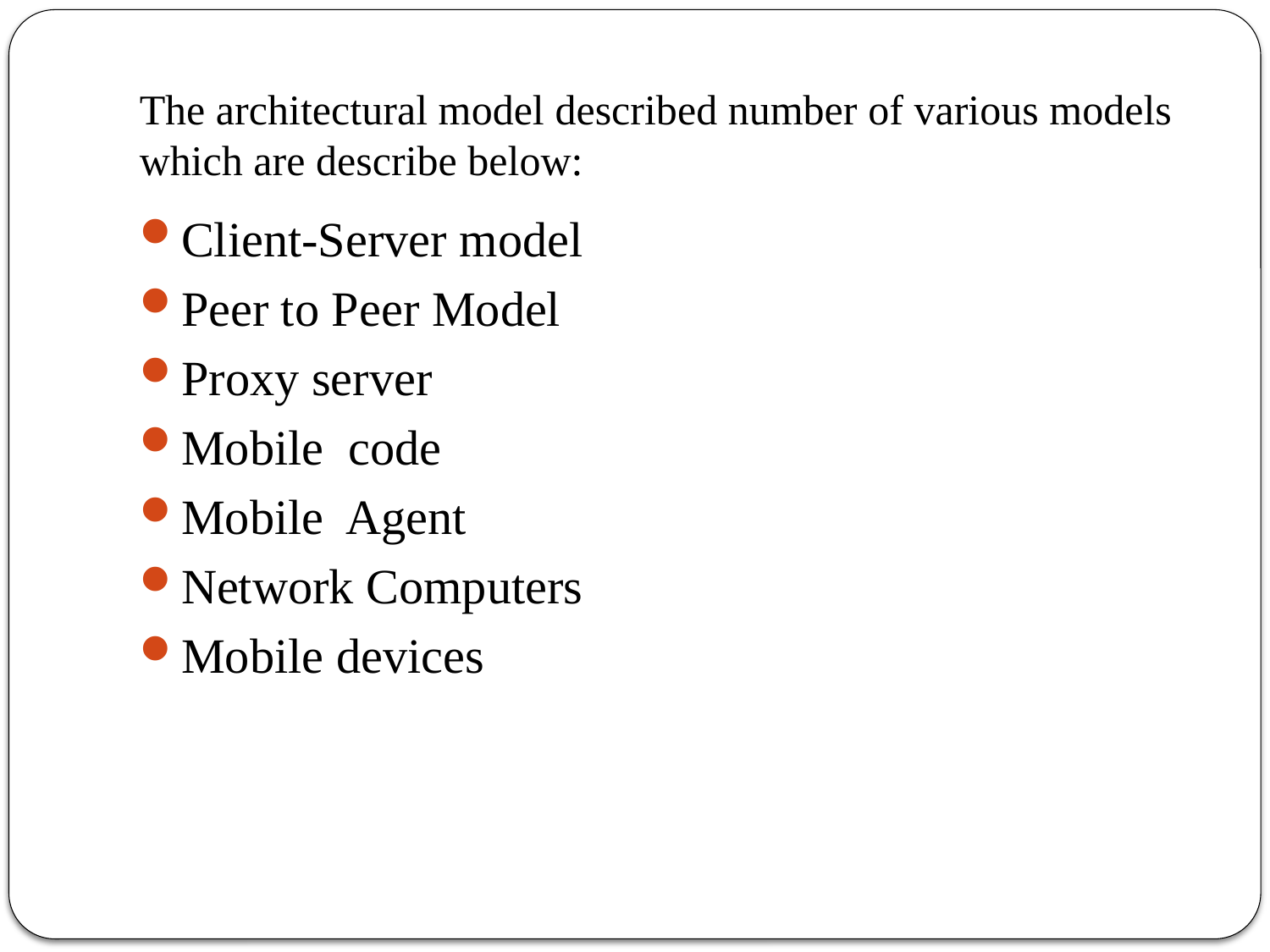

# The architectural model described number of various models which are describe below:
Client-Server model
Peer to Peer Model
Proxy server
Mobile  code
Mobile  Agent
Network Computers
Mobile devices